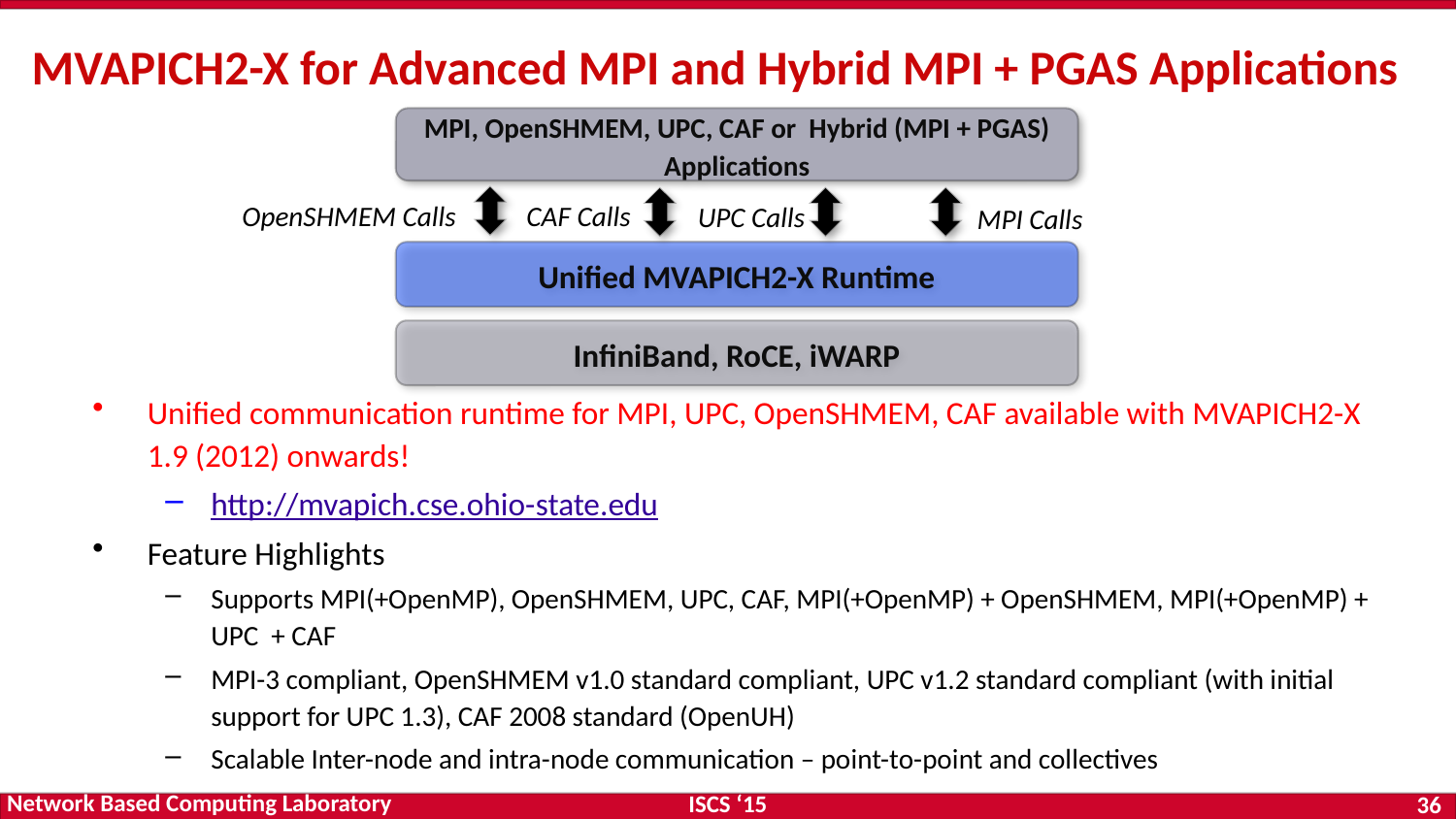

# MVAPICH2-X for Advanced MPI and Hybrid MPI + PGAS Applications
MPI, OpenSHMEM, UPC, CAF or  Hybrid (MPI + PGAS) Applications
OpenSHMEM Calls

MPI Calls

Unified MVAPICH2-X Runtime
InfiniBand, RoCE, iWARP
UPC Calls

CAF Calls

Unified communication runtime for MPI, UPC, OpenSHMEM, CAF available with MVAPICH2-X 1.9 (2012) onwards!
http://mvapich.cse.ohio-state.edu
Feature Highlights
Supports MPI(+OpenMP), OpenSHMEM, UPC, CAF, MPI(+OpenMP) + OpenSHMEM, MPI(+OpenMP) + UPC  + CAF
MPI-3 compliant, OpenSHMEM v1.0 standard compliant, UPC v1.2 standard compliant (with initial support for UPC 1.3), CAF 2008 standard (OpenUH)
Scalable Inter-node and intra-node communication – point-to-point and collectives